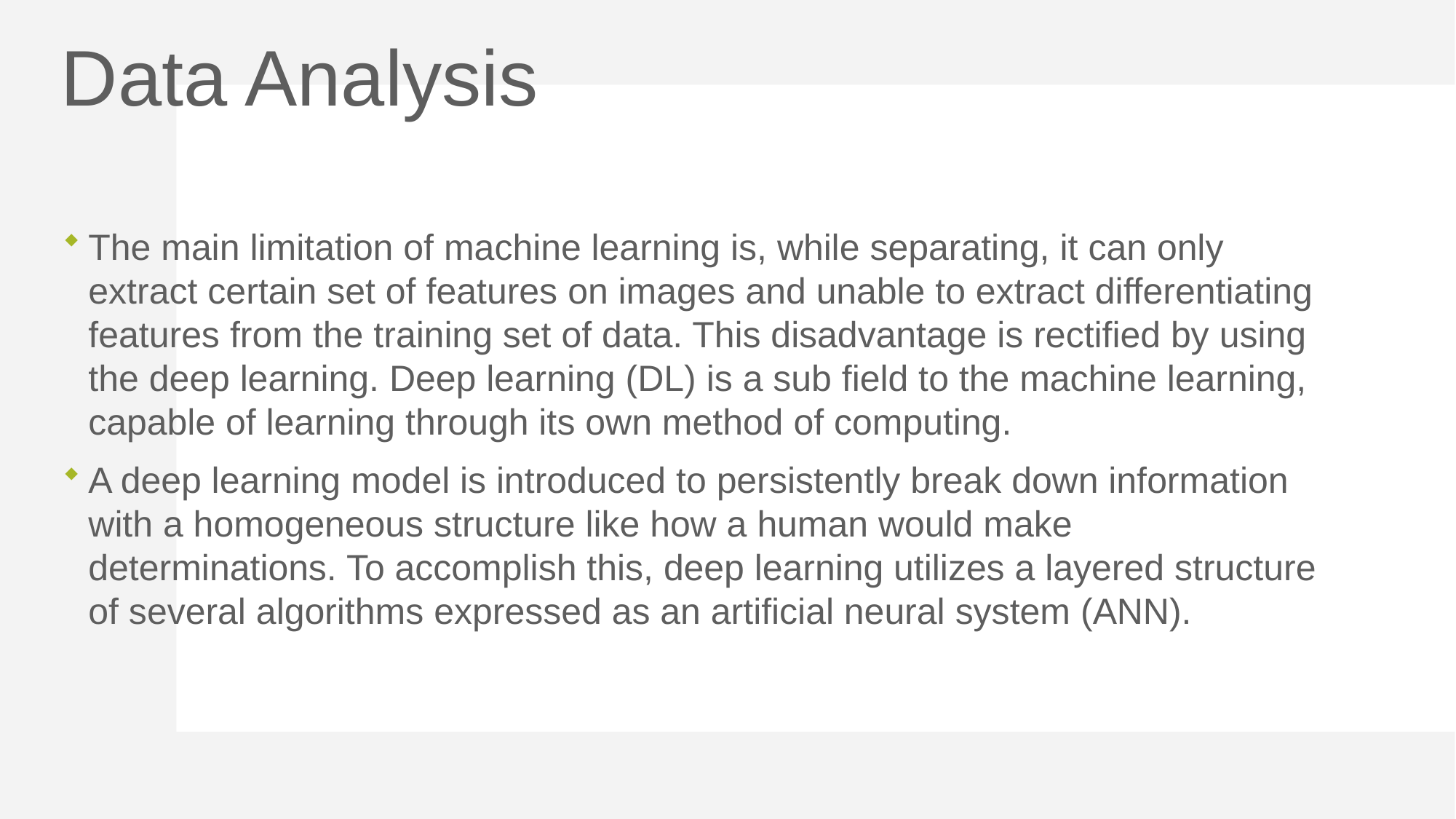

# Data Analysis

The main limitation of machine learning is, while separating, it can only extract certain set of features on images and unable to extract differentiating features from the training set of data. This disadvantage is rectified by using the deep learning. Deep learning (DL) is a sub field to the machine learning, capable of learning through its own method of computing.
A deep learning model is introduced to persistently break down information with a homogeneous structure like how a human would make determinations. To accomplish this, deep learning utilizes a layered structure of several algorithms expressed as an artificial neural system (ANN).